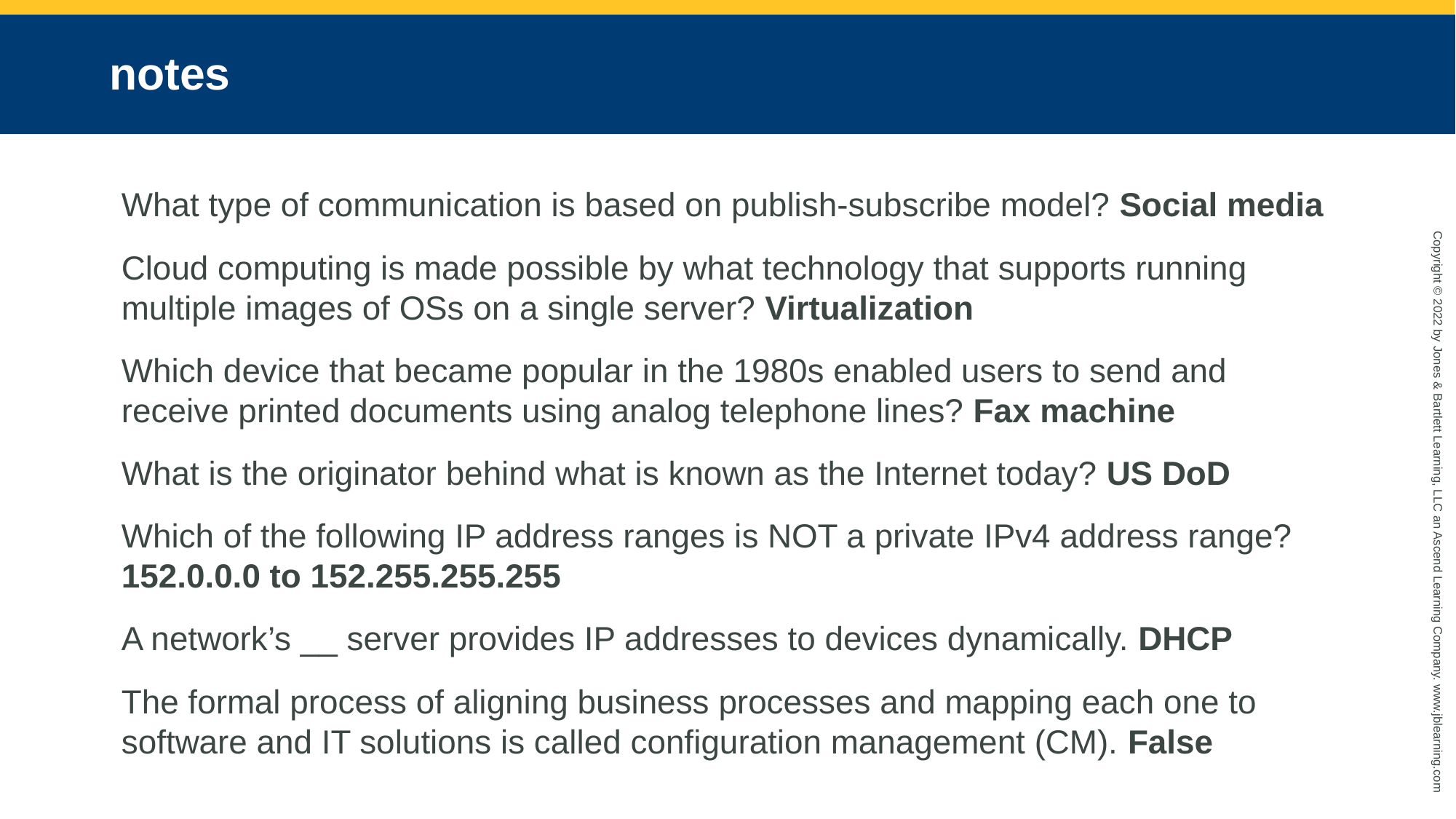

# notes
What type of communication is based on publish-subscribe model? Social media
Cloud computing is made possible by what technology that supports running multiple images of OSs on a single server? Virtualization
Which device that became popular in the 1980s enabled users to send and receive printed documents using analog telephone lines? Fax machine
What is the originator behind what is known as the Internet today? US DoD
Which of the following IP address ranges is NOT a private IPv4 address range? 152.0.0.0 to 152.255.255.255
A network’s __ server provides IP addresses to devices dynamically. DHCP
The formal process of aligning business processes and mapping each one to software and IT solutions is called configuration management (CM). False